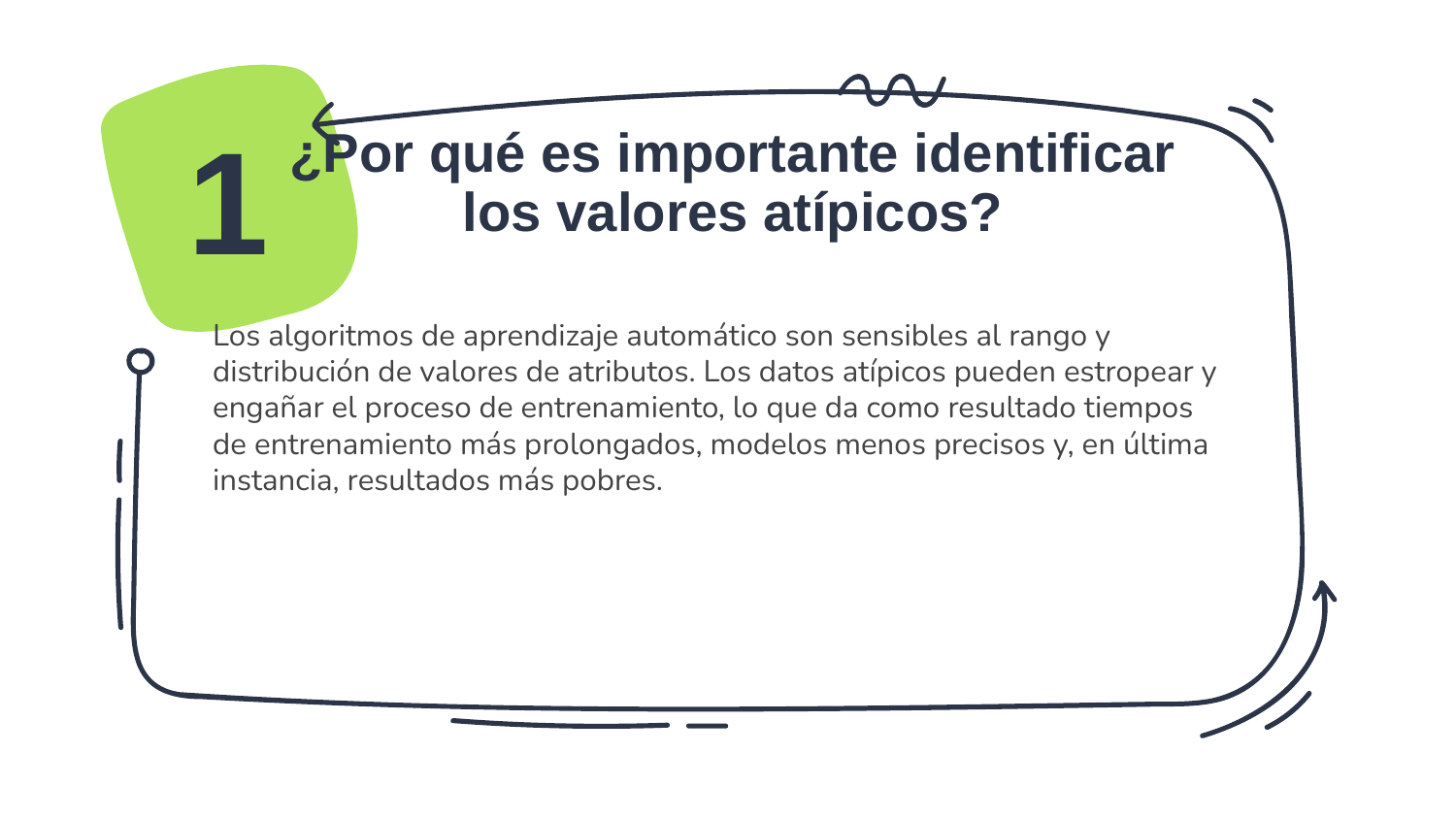

1
# ¿Por qué es importante identificar los valores atípicos?
Los algoritmos de aprendizaje automático son sensibles al rango y distribución de valores de atributos. Los datos atípicos pueden estropear y engañar el proceso de entrenamiento, lo que da como resultado tiempos de entrenamiento más prolongados, modelos menos precisos y, en última instancia, resultados más pobres.